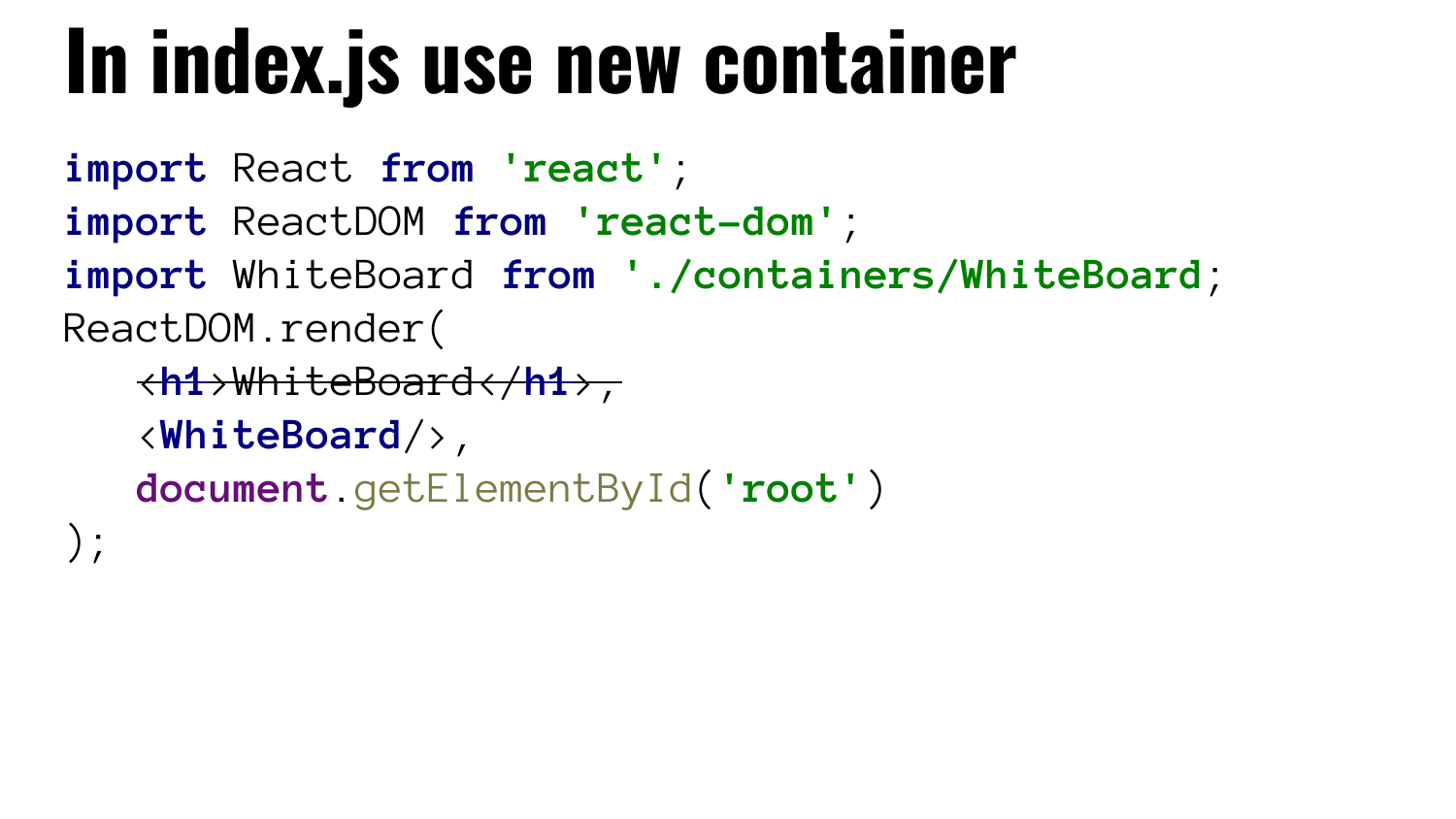

# In index.js use new container
import React from 'react';
import ReactDOM from 'react-dom';
import WhiteBoard from './containers/WhiteBoard;
ReactDOM.render(
   <h1>WhiteBoard</h1>,
   <WhiteBoard/>,
   document.getElementById('root')
);